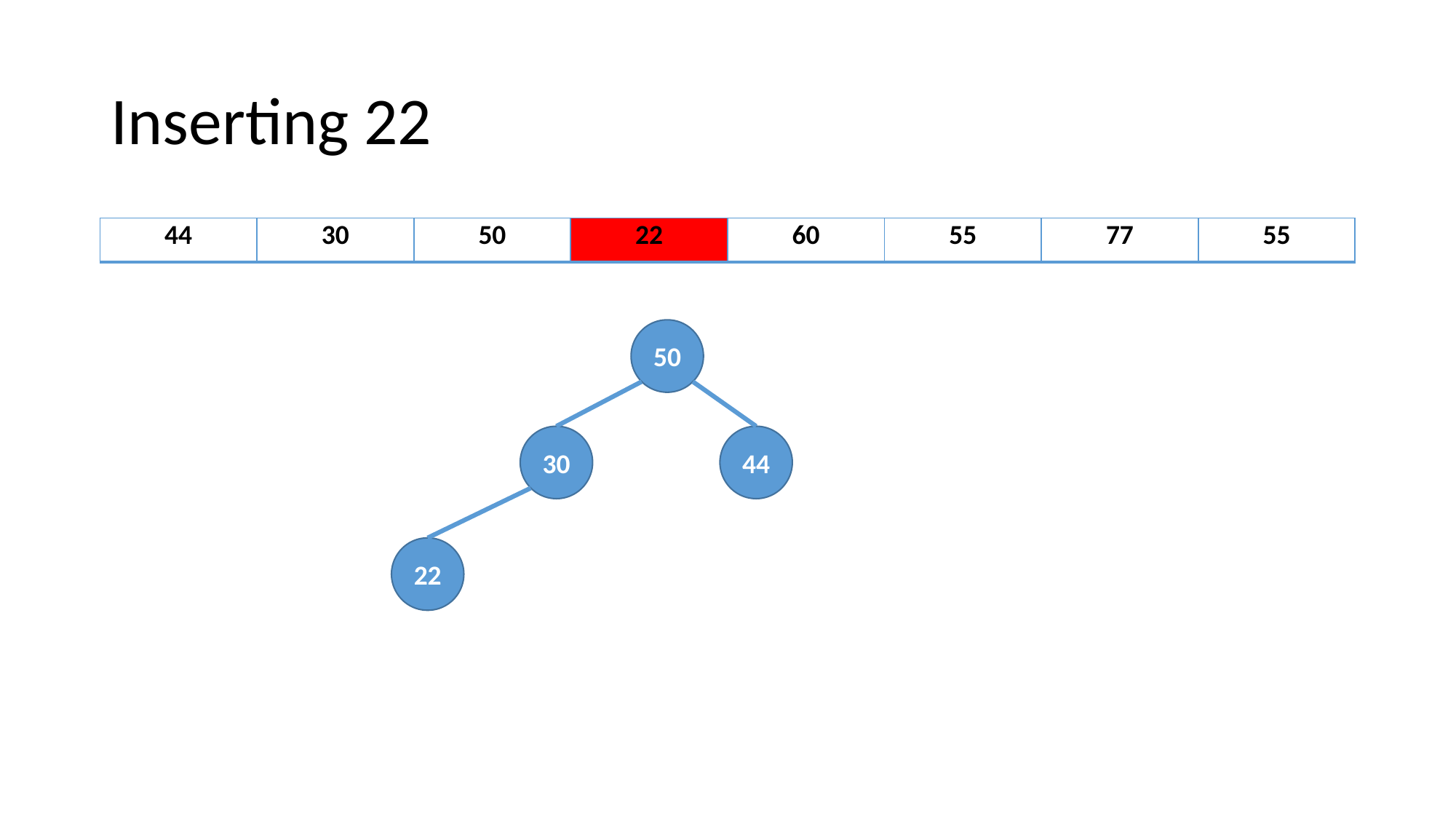

# Inserting 22
| 44 | 30 | 50 | 22 | 60 | 55 | 77 | 55 |
| --- | --- | --- | --- | --- | --- | --- | --- |
50
30
44
22